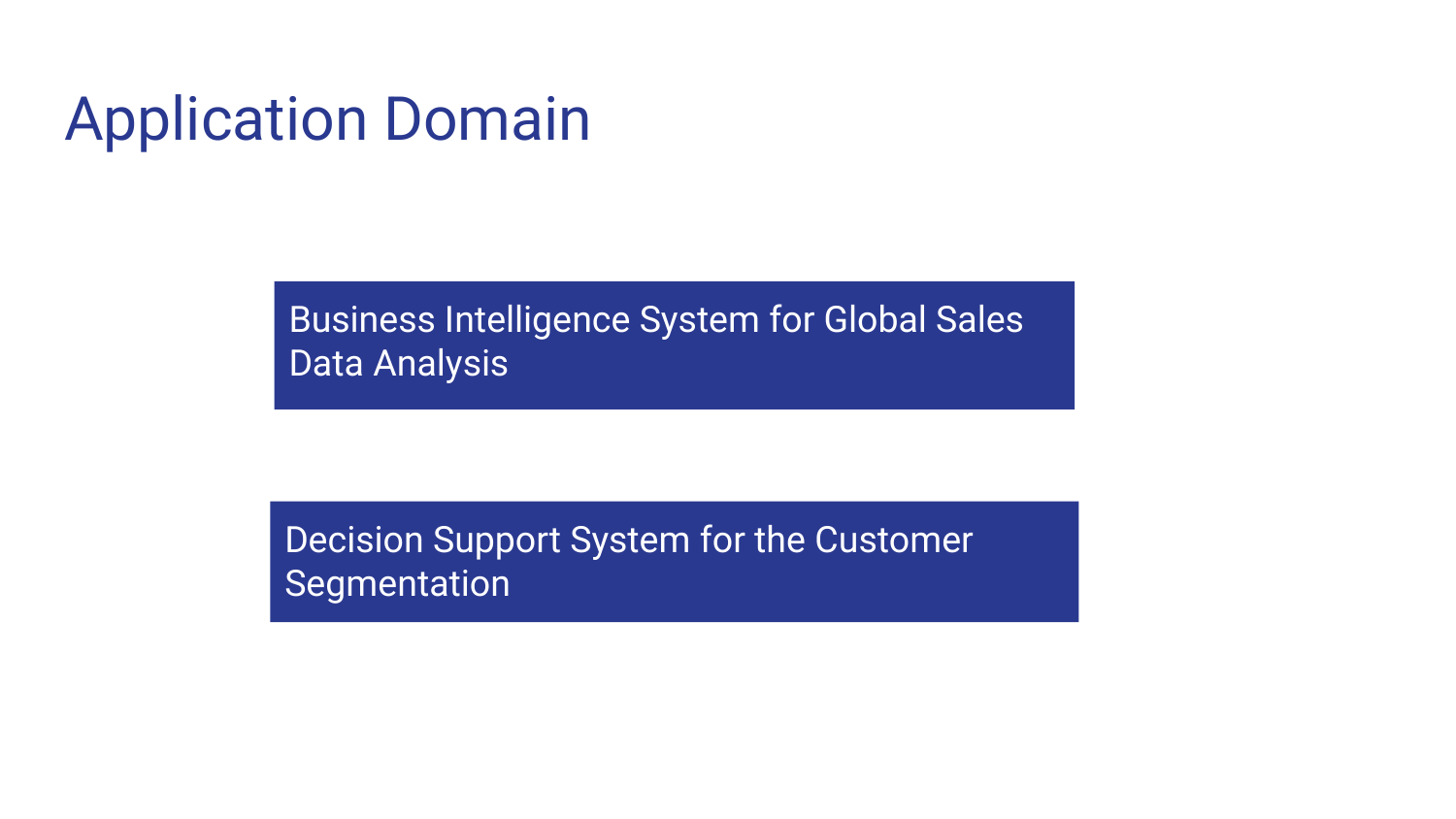

# Application Domain
Business Intelligence System for Global Sales Data Analysis
Decision Support System for the Customer Segmentation